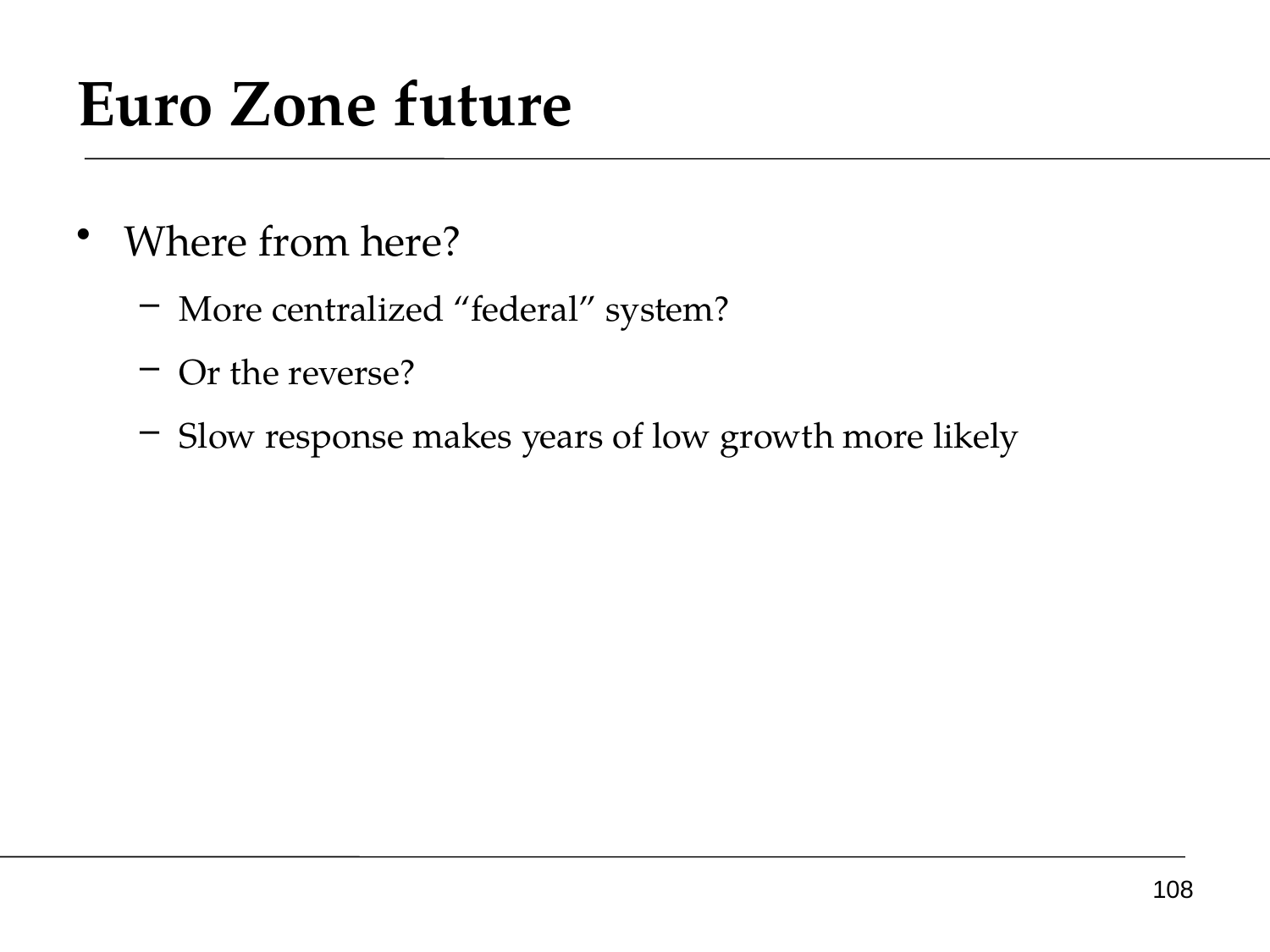

# Euro Zone future
Where from here?
More centralized “federal” system?
Or the reverse?
Slow response makes years of low growth more likely
108